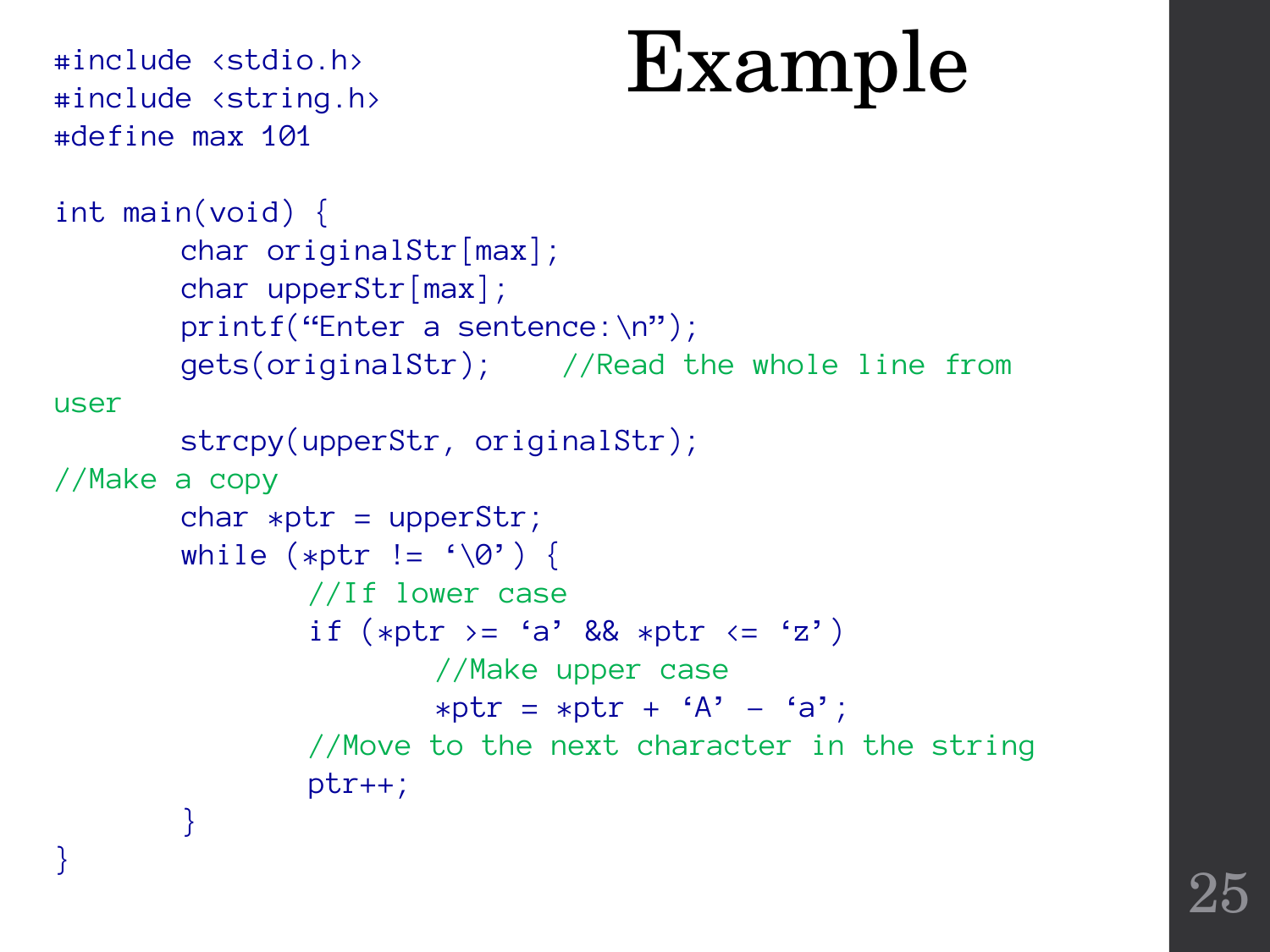

Example
#include <stdio.h>
#include <string.h>
#define max 101

int main(void) {
	char originalStr[max];
	char upperStr[max];
	printf(“Enter a sentence:\n”);
	gets(originalStr); 	//Read the whole line from user
	strcpy(upperStr, originalStr);		//Make a copy
	char *ptr = upperStr;
	while (*ptr != ‘\0’) {
		//If lower case
		if (*ptr >= ‘a’ && *ptr <= ‘z’)
			//Make upper case
			*ptr = *ptr + ‘A’ – ‘a’;
		//Move to the next character in the string
		ptr++;
	}
}
25